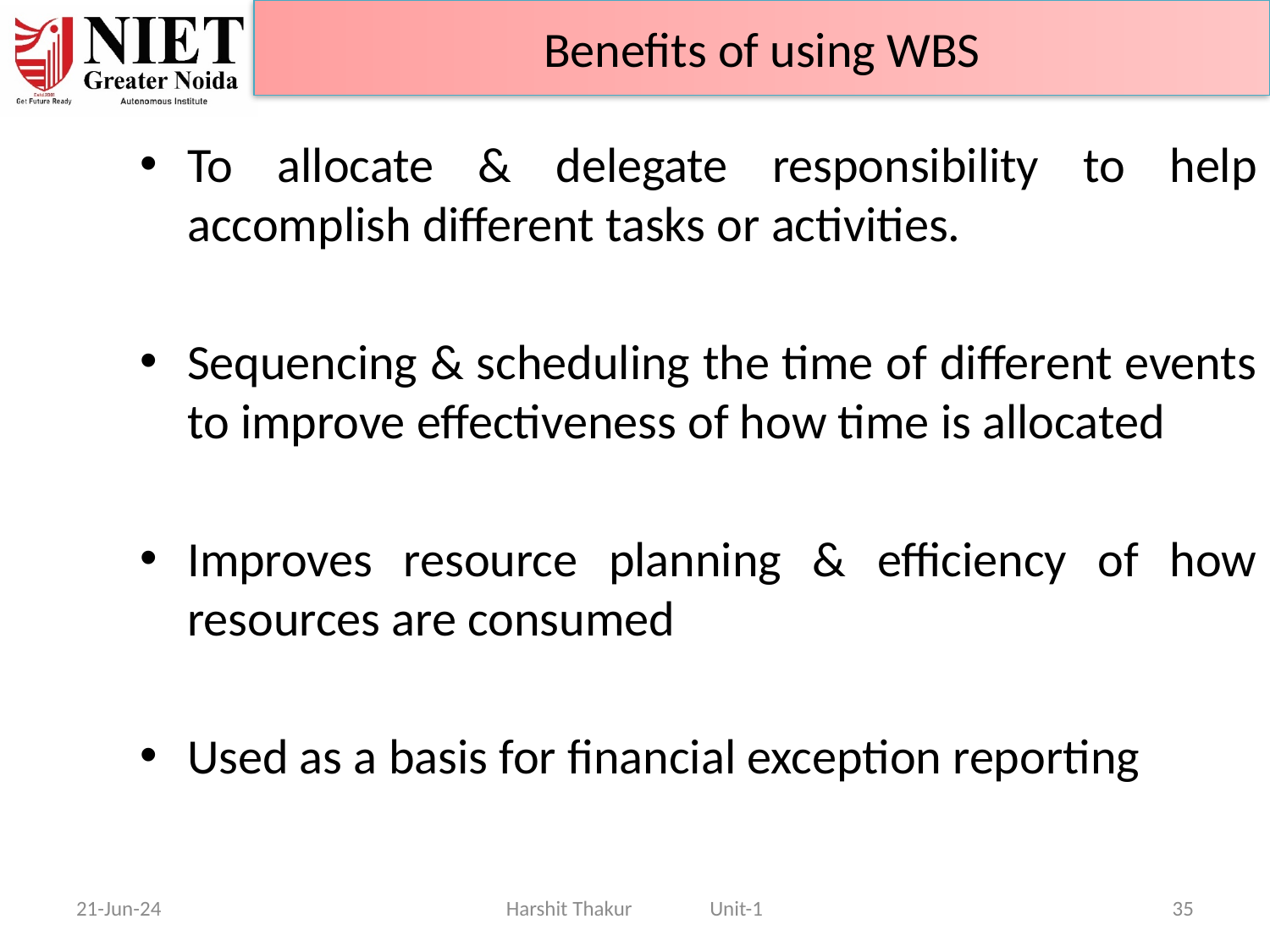

Benefits of using WBS
To allocate & delegate responsibility to help accomplish different tasks or activities.

Sequencing & scheduling the time of different events to improve effectiveness of how time is allocated

Improves resource planning & efficiency of how resources are consumed

Used as a basis for financial exception reporting

21-Jun-24
Harshit Thakur                Unit-1
35